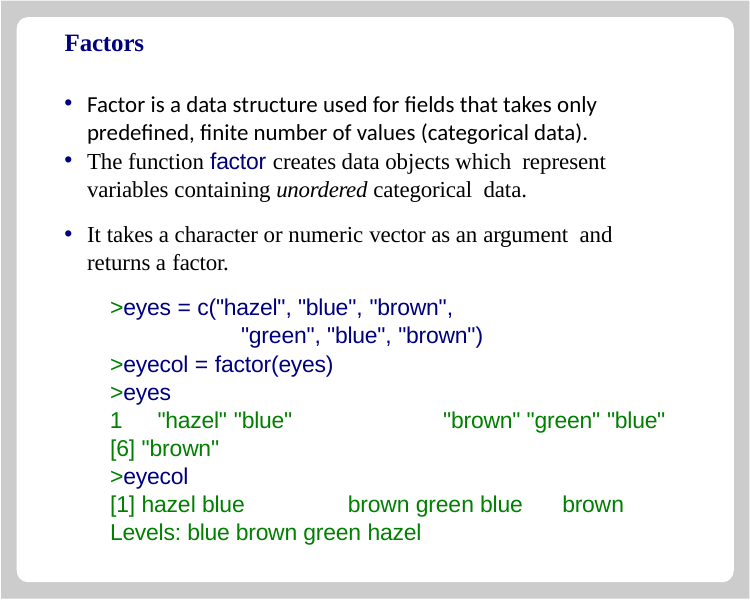

# Factors
Factor is a data structure used for fields that takes only predefined, finite number of values (categorical data).
The function factor creates data objects which  represent variables containing unordered categorical  data.
It takes a character or numeric vector as an argument  and returns a factor.
>eyes = c("hazel", "blue", "brown",
"green", "blue", "brown")
>eyecol = factor(eyes)
>eyes
"hazel" "blue"	"brown" "green" "blue"
[6] "brown"
>eyecol
[1] hazel blue	brown green blue	brown  Levels: blue brown green hazel